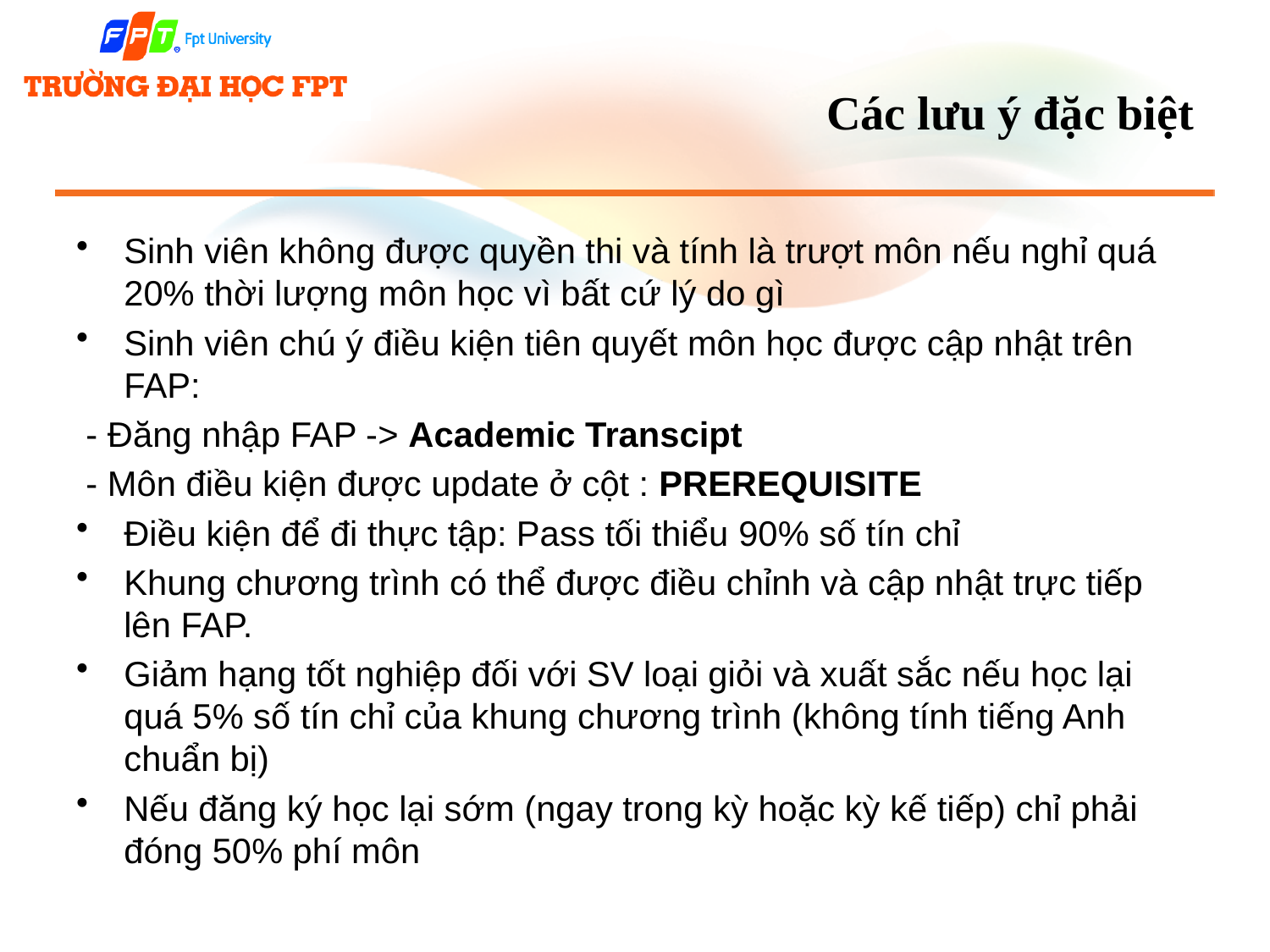

# Các lưu ý đặc biệt
Sinh viên không được quyền thi và tính là trượt môn nếu nghỉ quá 20% thời lượng môn học vì bất cứ lý do gì
Sinh viên chú ý điều kiện tiên quyết môn học được cập nhật trên FAP:
 - Đăng nhập FAP -> Academic Transcipt
 - Môn điều kiện được update ở cột : PREREQUISITE
Điều kiện để đi thực tập: Pass tối thiểu 90% số tín chỉ
Khung chương trình có thể được điều chỉnh và cập nhật trực tiếp lên FAP.
Giảm hạng tốt nghiệp đối với SV loại giỏi và xuất sắc nếu học lại quá 5% số tín chỉ của khung chương trình (không tính tiếng Anh chuẩn bị)
Nếu đăng ký học lại sớm (ngay trong kỳ hoặc kỳ kế tiếp) chỉ phải đóng 50% phí môn